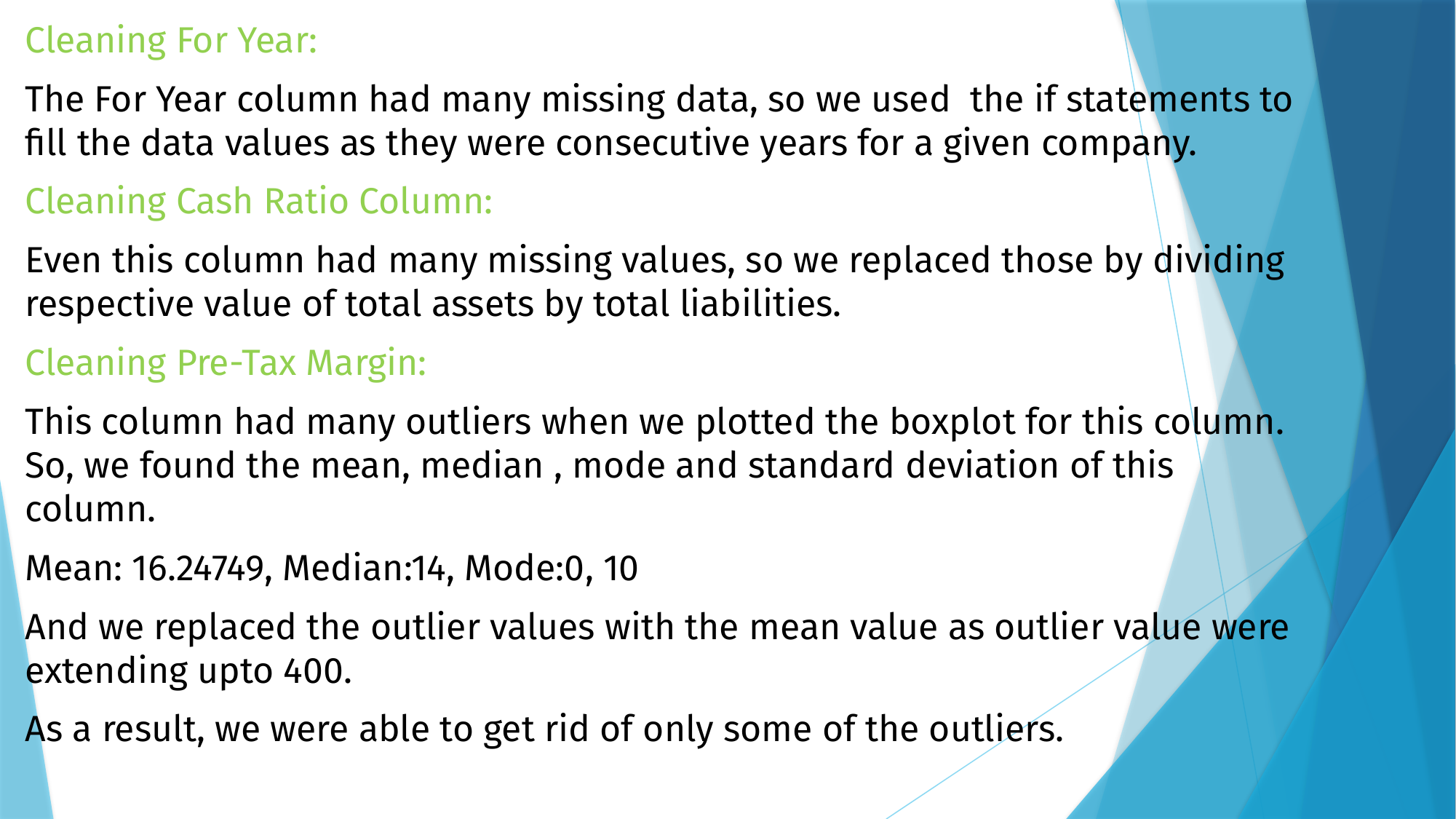

Cleaning For Year:
The For Year column had many missing data, so we used  the if statements to fill the data values as they were consecutive years for a given company.
Cleaning Cash Ratio Column:
Even this column had many missing values, so we replaced those by dividing  respective value of total assets by total liabilities.
Cleaning Pre-Tax Margin:
This column had many outliers when we plotted the boxplot for this column. So, we found the mean, median , mode and standard deviation of this column.
Mean: 16.24749, Median:14, Mode:0, 10
And we replaced the outlier values with the mean value as outlier value were extending upto 400.
As a result, we were able to get rid of only some of the outliers.